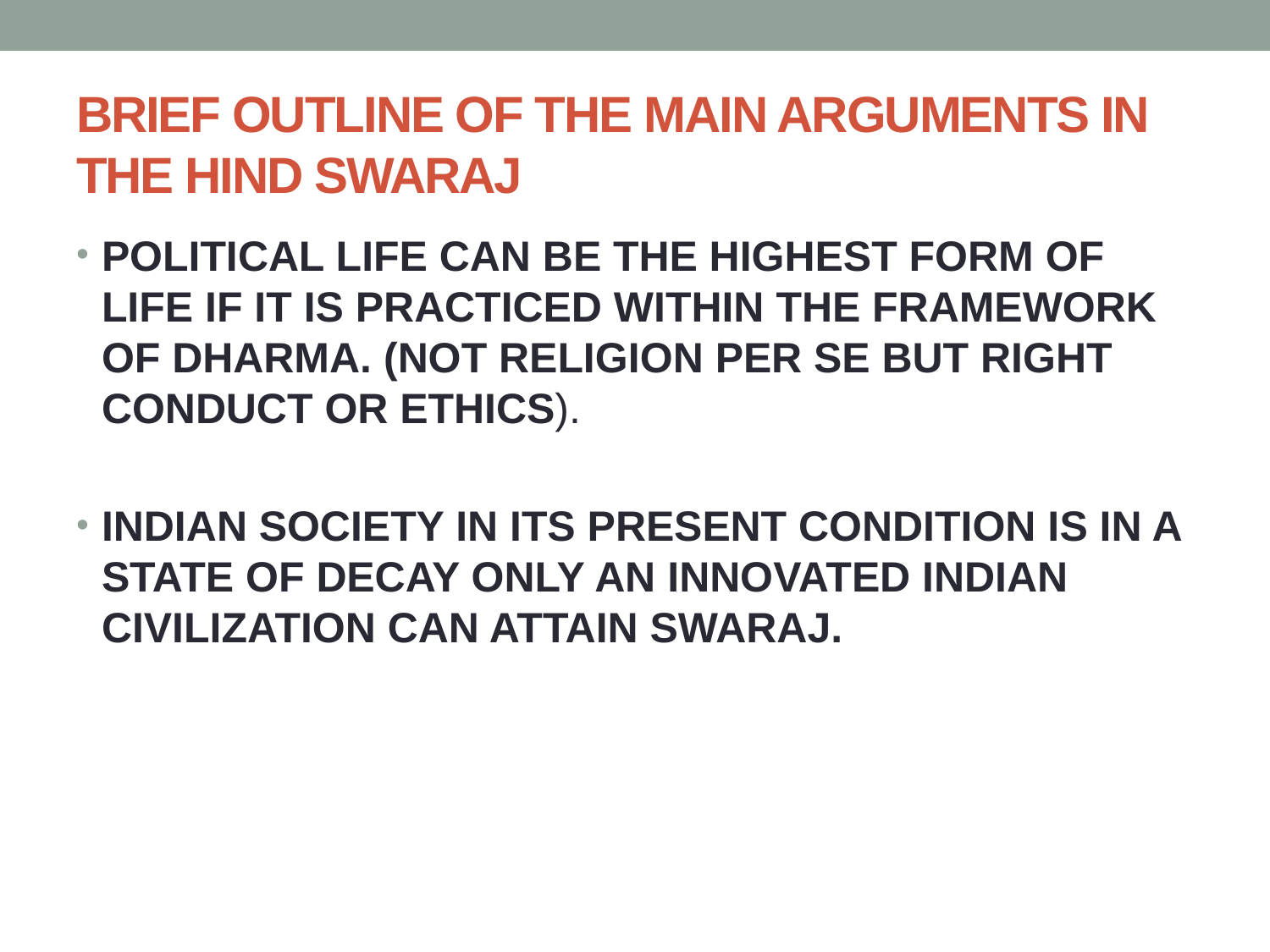

# BRIEF OUTLINE OF THE MAIN ARGUMENTS IN THE HIND SWARAJ
POLITICAL LIFE CAN BE THE HIGHEST FORM OF LIFE IF IT IS PRACTICED WITHIN THE FRAMEWORK OF DHARMA. (NOT RELIGION PER SE BUT RIGHT CONDUCT OR ETHICS).

INDIAN SOCIETY IN ITS PRESENT CONDITION IS IN A STATE OF DECAY ONLY AN INNOVATED INDIAN CIVILIZATION CAN ATTAIN SWARAJ.